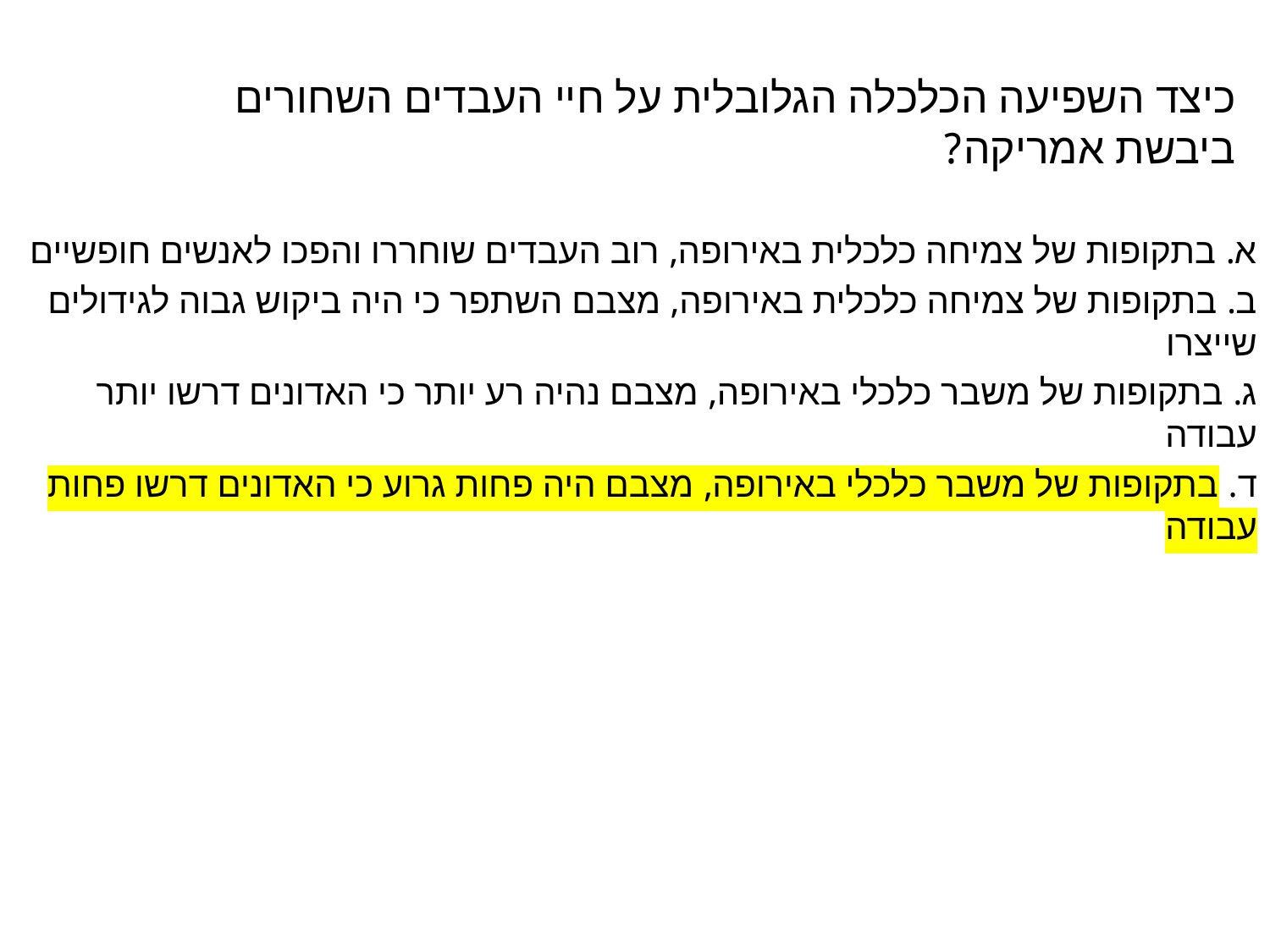

# כיצד השפיעה הכלכלה הגלובלית על חיי העבדים השחורים ביבשת אמריקה?
א. בתקופות של צמיחה כלכלית באירופה, רוב העבדים שוחררו והפכו לאנשים חופשיים
ב. בתקופות של צמיחה כלכלית באירופה, מצבם השתפר כי היה ביקוש גבוה לגידולים שייצרו
ג. בתקופות של משבר כלכלי באירופה, מצבם נהיה רע יותר כי האדונים דרשו יותר עבודה
ד. בתקופות של משבר כלכלי באירופה, מצבם היה פחות גרוע כי האדונים דרשו פחות עבודה